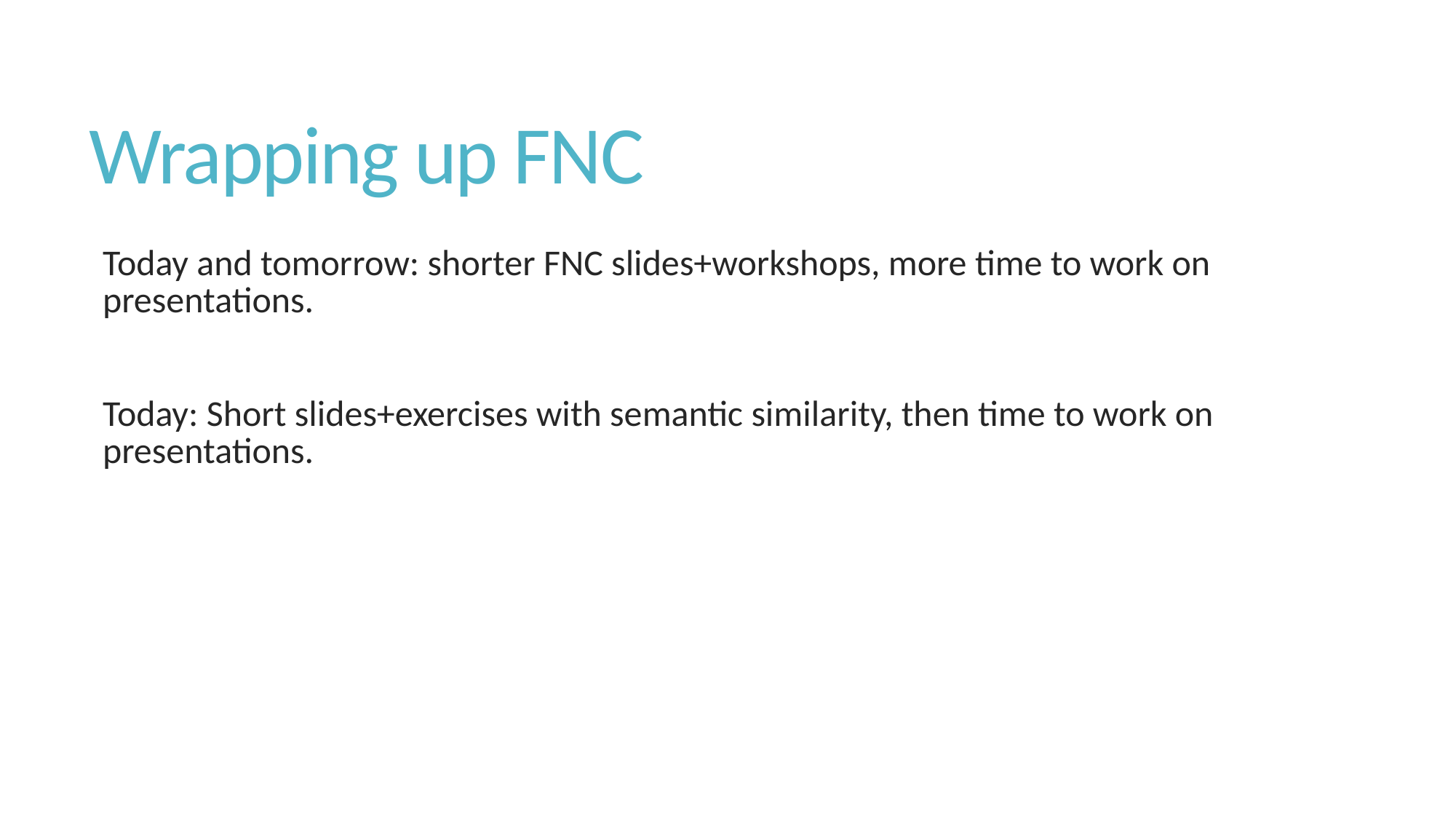

# Wrapping up FNC
Today and tomorrow: shorter FNC slides+workshops, more time to work on presentations.

Today: Short slides+exercises with semantic similarity, then time to work on presentations.